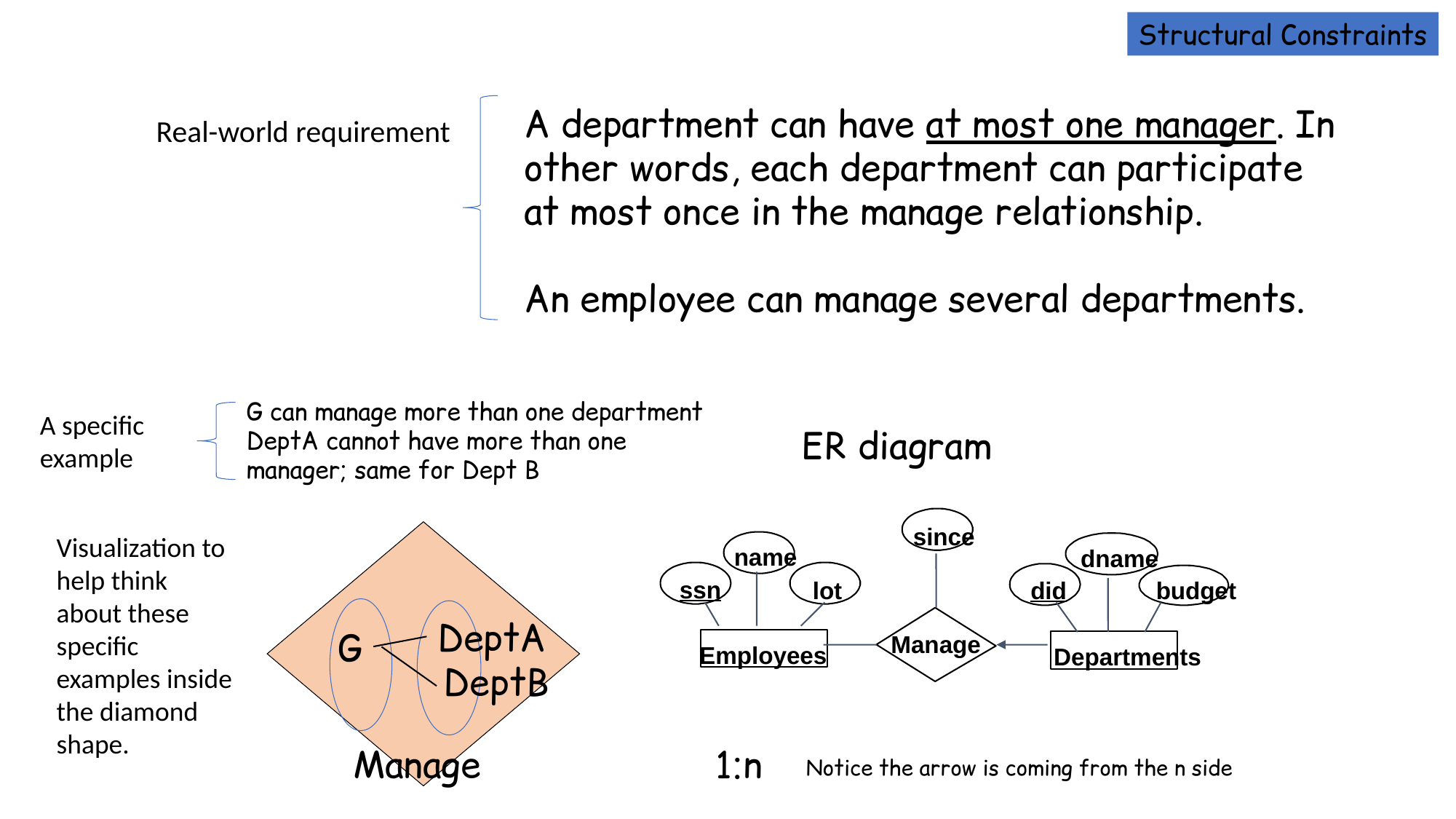

Structural Constraints

A department can have at most one manager. In other words, each department can participate at most once in the manage relationship.

An employee can manage several departments.
Real-world requirement
G can manage more than one department
DeptA cannot have more than one manager; same for Dept B
A specific example

ER diagram

since

name

ssn
lot

dname

did
budget

Manage

Employees

Departments

Visualization to help think about these specific examples inside the diamond shape.

DeptA
G
DeptB
Manage
1:n
Notice the arrow is coming from the n side